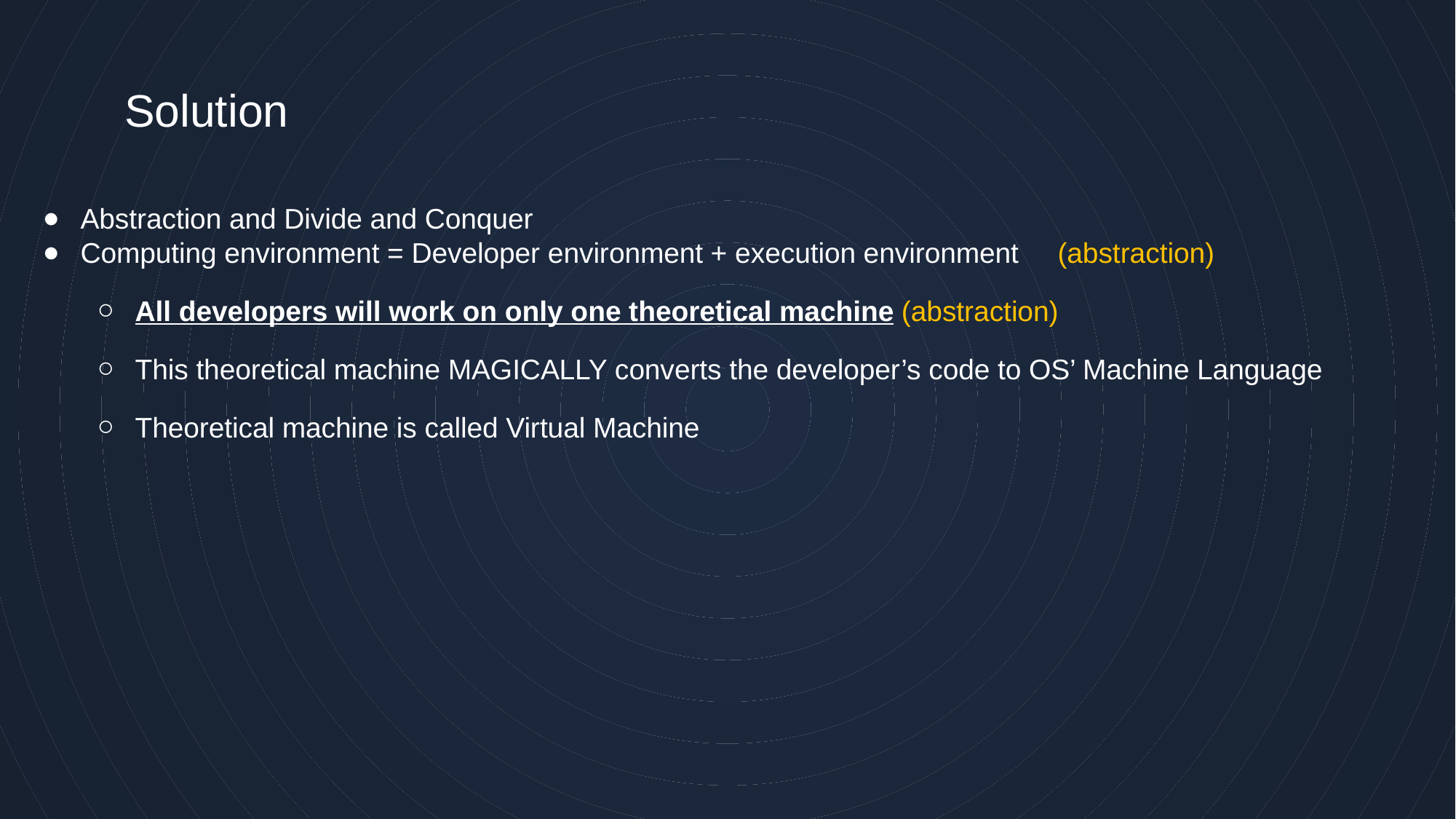

26
# Solution
Abstraction and Divide and Conquer
Computing environment = Developer environment + execution environment     (abstraction)
All developers will work on only one theoretical machine (abstraction)
This theoretical machine MAGICALLY converts the developer’s code to OS’ Machine Language
Theoretical machine is called Virtual Machine